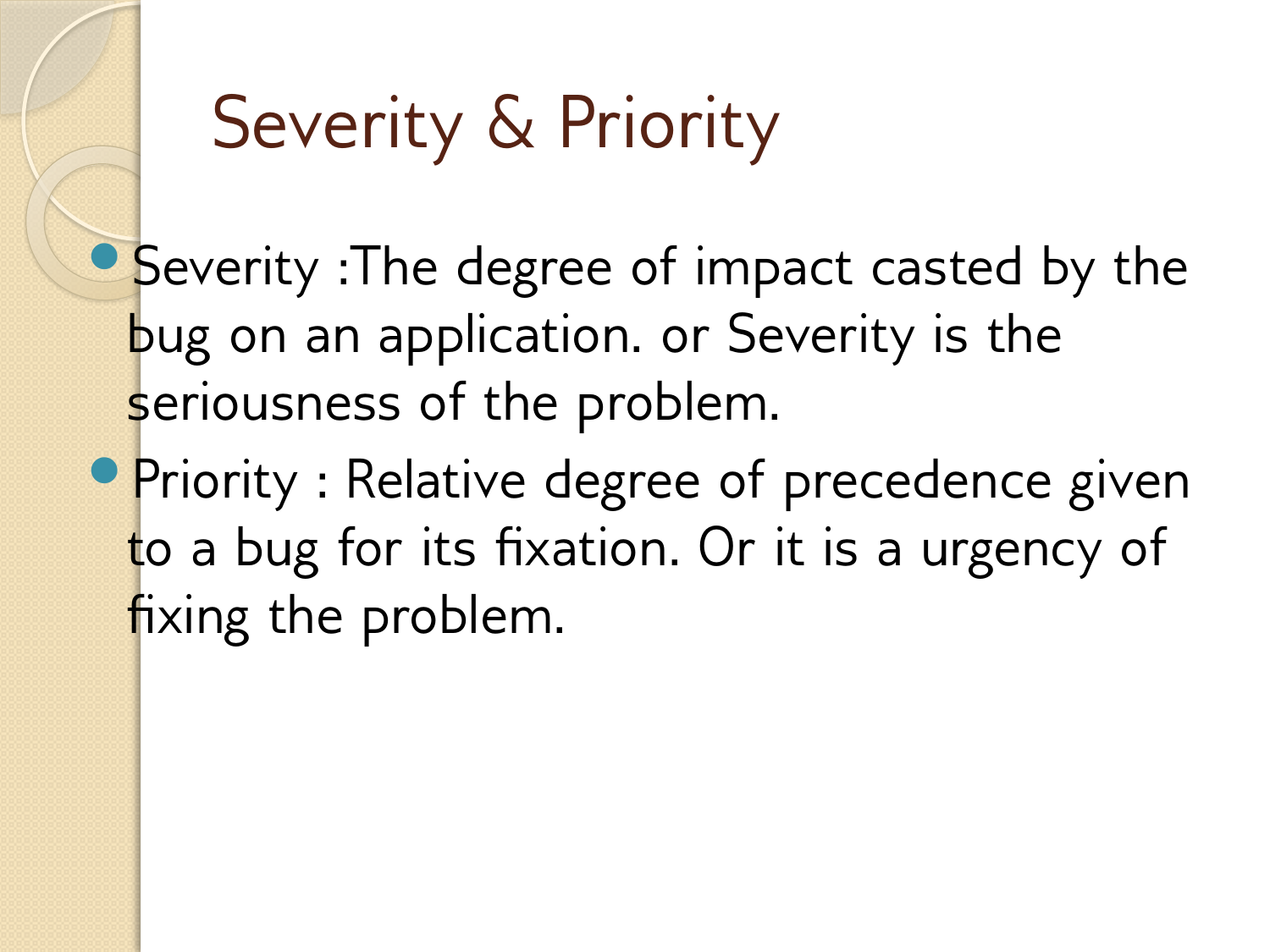

# Severity & Priority
Severity :The degree of impact casted by the bug on an application. or Severity is the seriousness of the problem.
Priority : Relative degree of precedence given to a bug for its fixation. Or it is a urgency of fixing the problem.